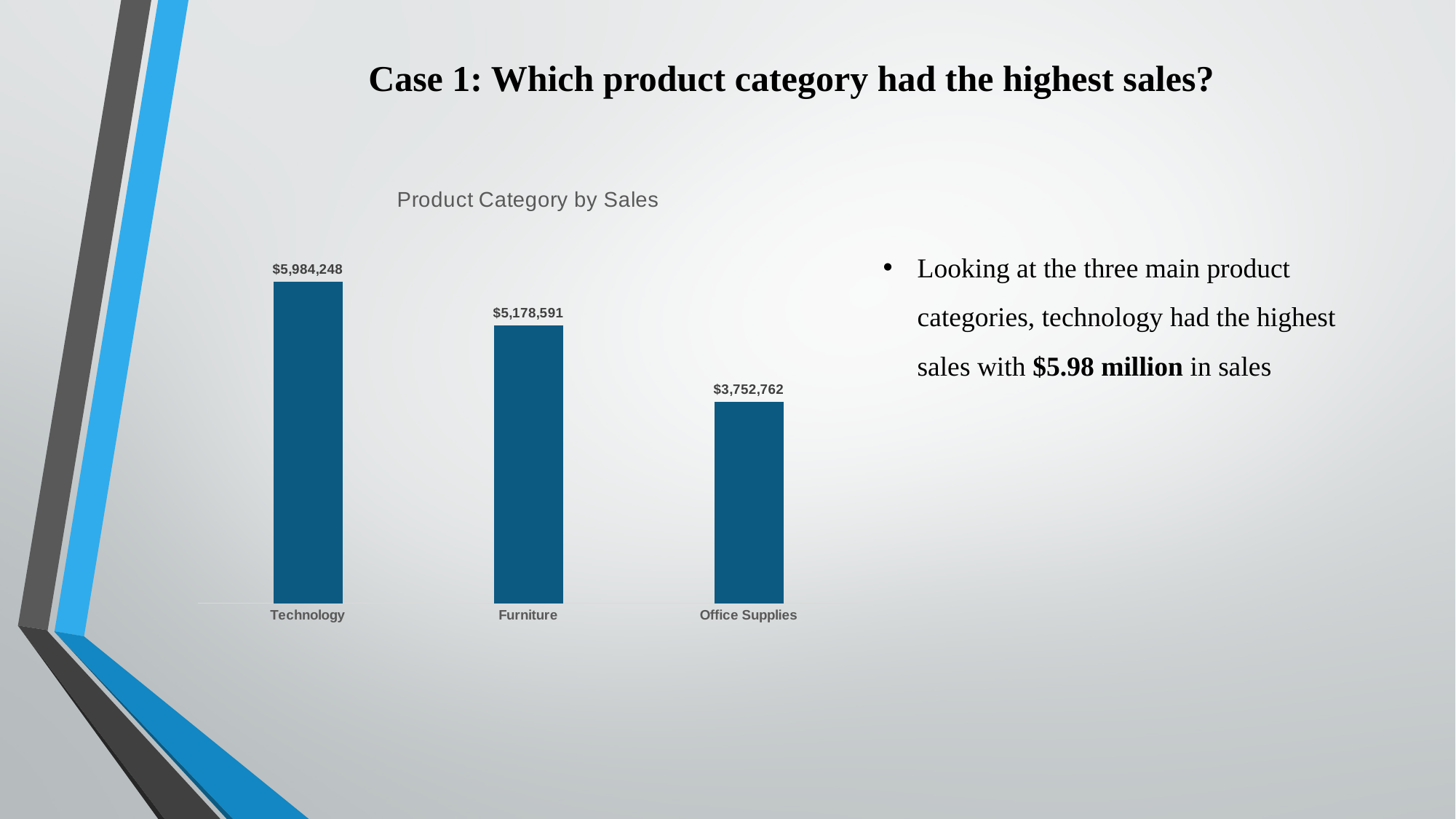

Case 1: Which product category had the highest sales?

### Chart: Product Category by Sales

| Category | Total |
|---|---|
| Technology | 5984248.181999991 |
| Furniture | 5178590.54199999 |
| Office Supplies | 3752762.099999994 |
Looking at the three main product categories, technology had the highest sales with $5.98 million in sales